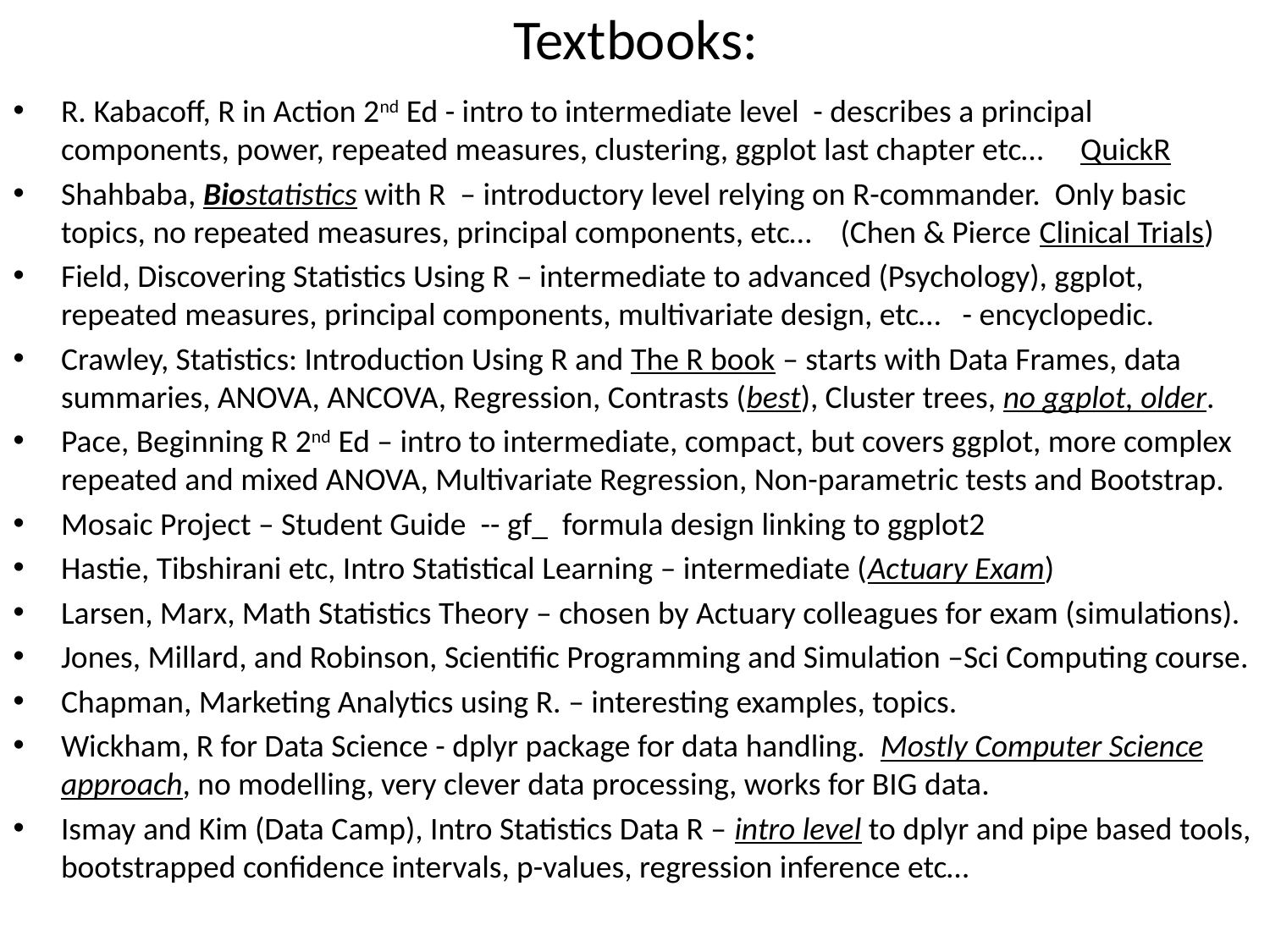

# Textbooks:
R. Kabacoff, R in Action 2nd Ed - intro to intermediate level  - describes a principal components, power, repeated measures, clustering, ggplot last chapter etc…     QuickR
Shahbaba, Biostatistics with R  – introductory level relying on R-commander.  Only basic topics, no repeated measures, principal components, etc…    (Chen & Pierce Clinical Trials)
Field, Discovering Statistics Using R – intermediate to advanced (Psychology), ggplot, repeated measures, principal components, multivariate design, etc…   - encyclopedic.
Crawley, Statistics: Introduction Using R and The R book – starts with Data Frames, data summaries, ANOVA, ANCOVA, Regression, Contrasts (best), Cluster trees, no ggplot, older.
Pace, Beginning R 2nd Ed – intro to intermediate, compact, but covers ggplot, more complex repeated and mixed ANOVA, Multivariate Regression, Non-parametric tests and Bootstrap.
Mosaic Project – Student Guide  -- gf_  formula design linking to ggplot2
Hastie, Tibshirani etc, Intro Statistical Learning – intermediate (Actuary Exam)
Larsen, Marx, Math Statistics Theory – chosen by Actuary colleagues for exam (simulations).
Jones, Millard, and Robinson, Scientific Programming and Simulation –Sci Computing course.
Chapman, Marketing Analytics using R. – interesting examples, topics.
Wickham, R for Data Science - dplyr package for data handling.  Mostly Computer Science approach, no modelling, very clever data processing, works for BIG data.
Ismay and Kim (Data Camp), Intro Statistics Data R – intro level to dplyr and pipe based tools, bootstrapped confidence intervals, p-values, regression inference etc…